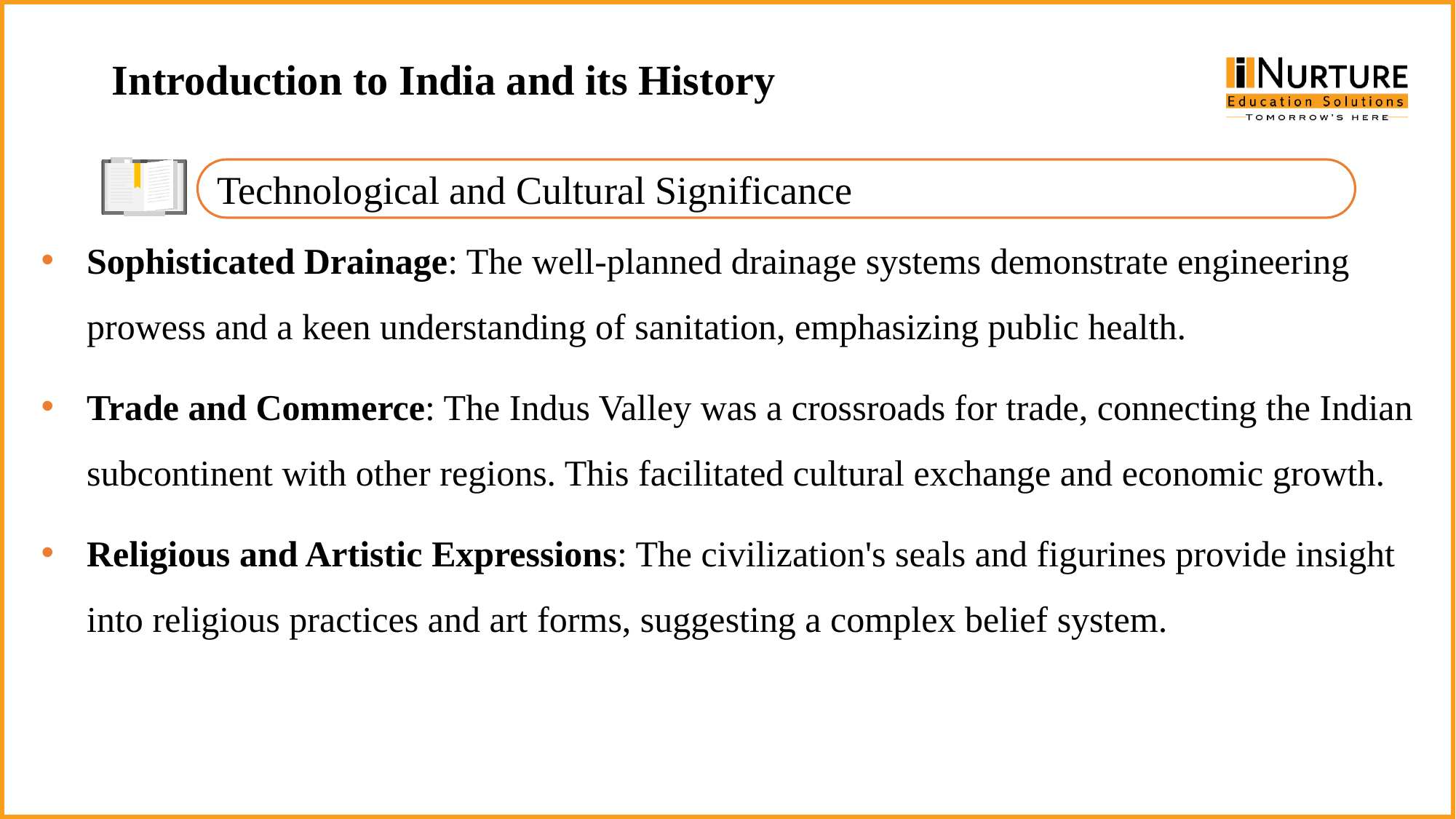

Introduction to India and its History

Technological and Cultural Significance

Sophisticated Drainage: The well-planned drainage systems demonstrate engineering prowess and a keen understanding of sanitation, emphasizing public health.
Trade and Commerce: The Indus Valley was a crossroads for trade, connecting the Indian subcontinent with other regions. This facilitated cultural exchange and economic growth.
Religious and Artistic Expressions: The civilization's seals and figurines provide insight into religious practices and art forms, suggesting a complex belief system.